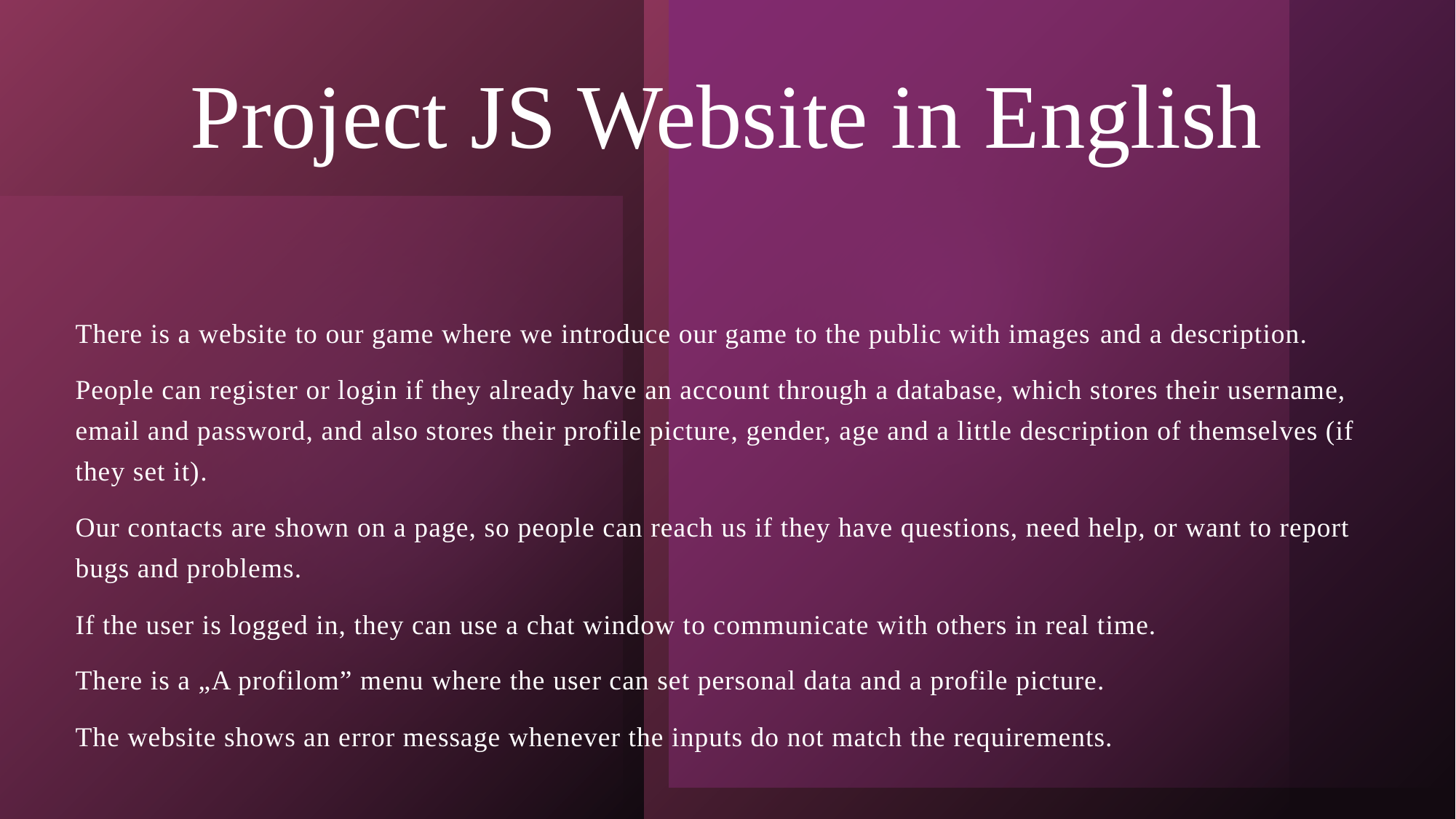

# Project JS Website in English
There is a website to our game where we introduce our game to the public with images and a description.
People can register or login if they already have an account through a database, which stores their username, email and password, and also stores their profile picture, gender, age and a little description of themselves (if they set it).
Our contacts are shown on a page, so people can reach us if they have questions, need help, or want to report bugs and problems.
If the user is logged in, they can use a chat window to communicate with others in real time.
There is a „A profilom” menu where the user can set personal data and a profile picture.
The website shows an error message whenever the inputs do not match the requirements.